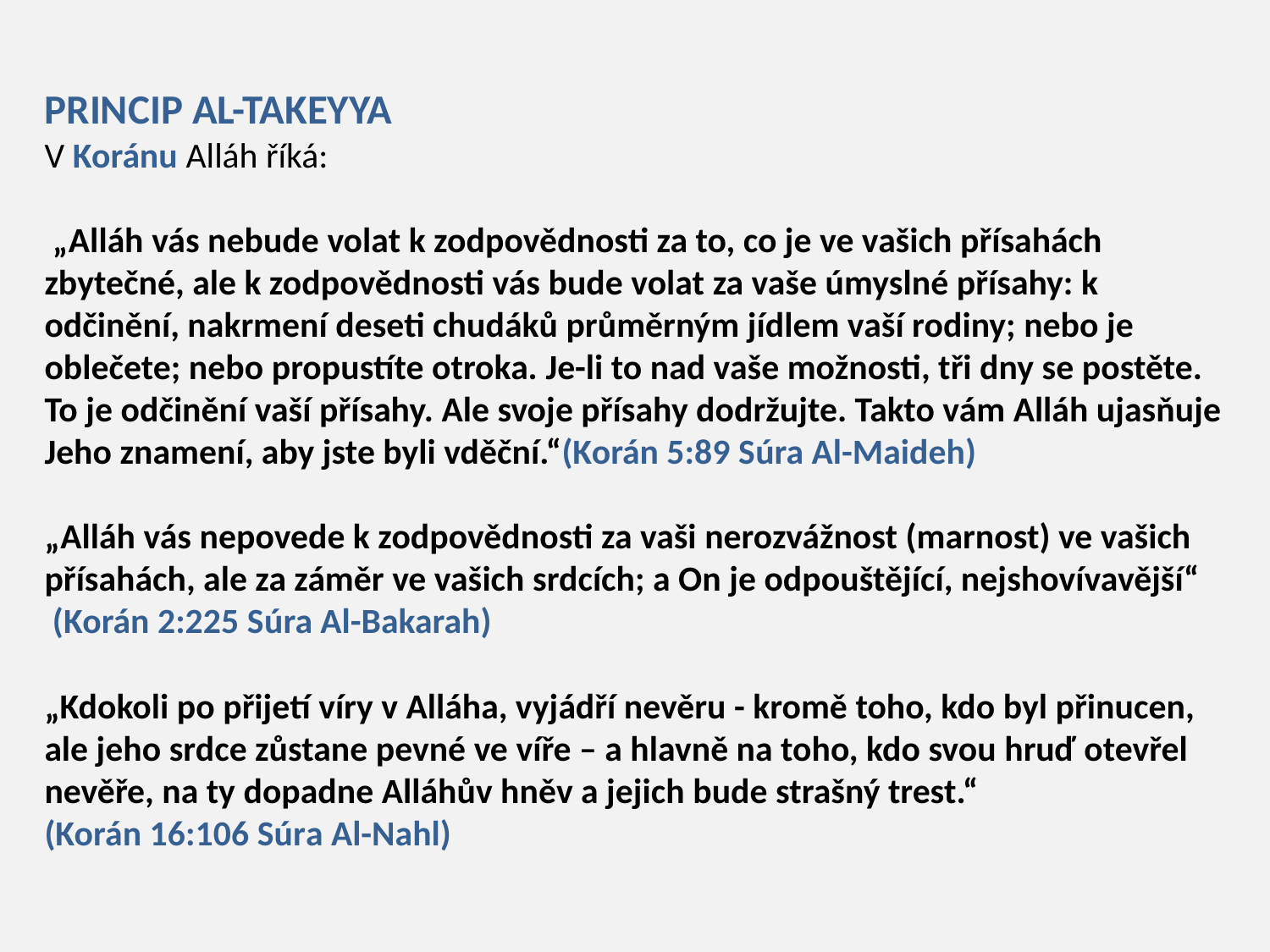

# PRINCIP AL-TAKEYYA V Koránu Alláh říká: „Alláh vás nebude volat k zodpovědnosti za to, co je ve vašich přísahách zbytečné, ale k zodpovědnosti vás bude volat za vaše úmyslné přísahy: k odčinění, nakrmení deseti chudáků průměrným jídlem vaší rodiny; nebo je oblečete; nebo propustíte otroka. Je-li to nad vaše možnosti, tři dny se postěte. To je odčinění vaší přísahy. Ale svoje přísahy dodržujte. Takto vám Alláh ujasňuje Jeho znamení, aby jste byli vděční.“(Korán 5:89 Súra Al-Maideh) „Alláh vás nepovede k zodpovědnosti za vaši nerozvážnost (marnost) ve vašich přísahách, ale za záměr ve vašich srdcích; a On je odpouštějící, nejshovívavější“ (Korán 2:225 Súra Al-Bakarah) „Kdokoli po přijetí víry v Alláha, vyjádří nevěru - kromě toho, kdo byl přinucen, ale jeho srdce zůstane pevné ve víře – a hlavně na toho, kdo svou hruď otevřel nevěře, na ty dopadne Alláhův hněv a jejich bude strašný trest.“ (Korán 16:106 Súra Al-Nahl)